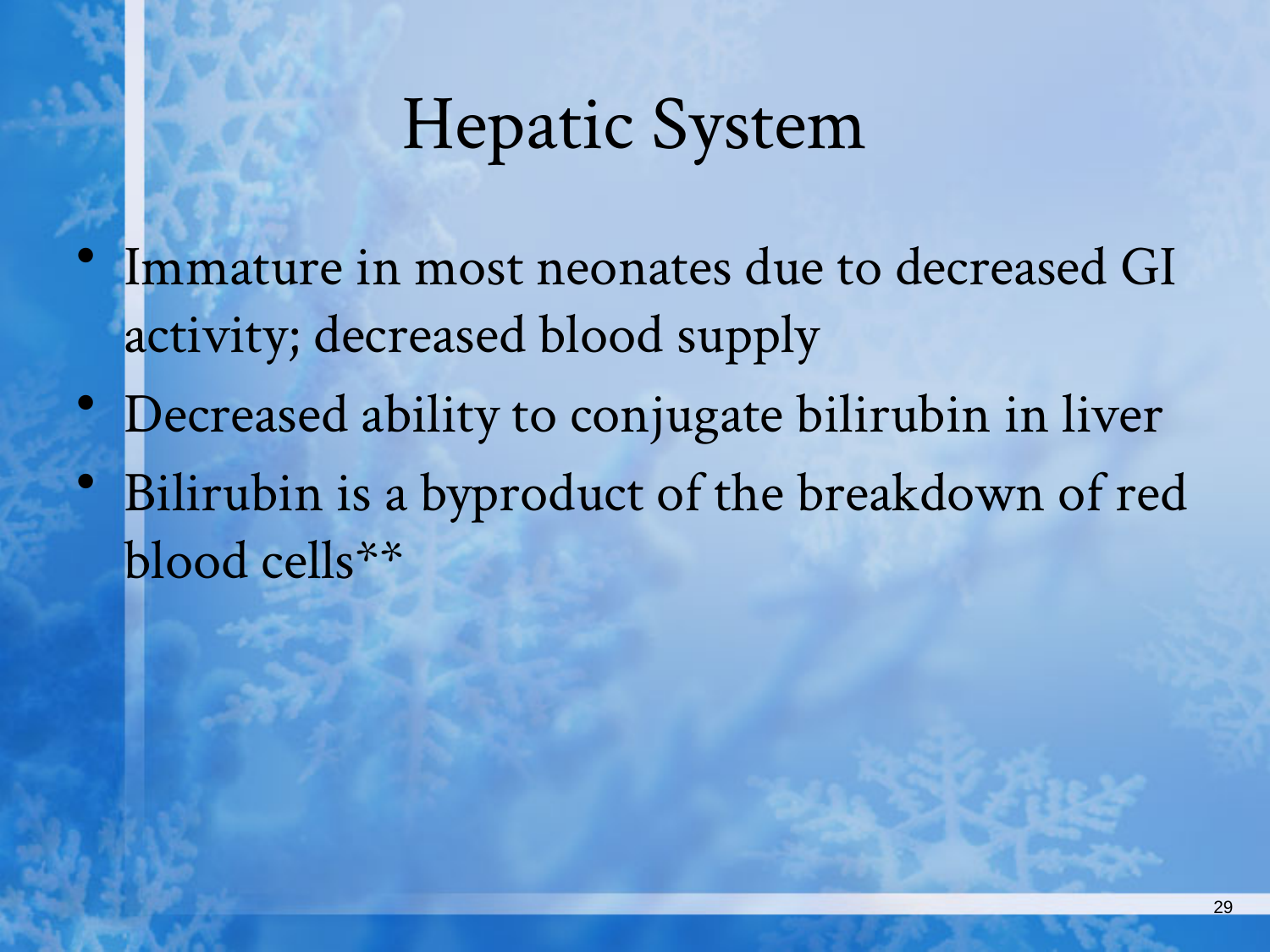

# Hepatic System
Immature in most neonates due to decreased GI activity; decreased blood supply
Decreased ability to conjugate bilirubin in liver
Bilirubin is a byproduct of the breakdown of red blood cells**

29